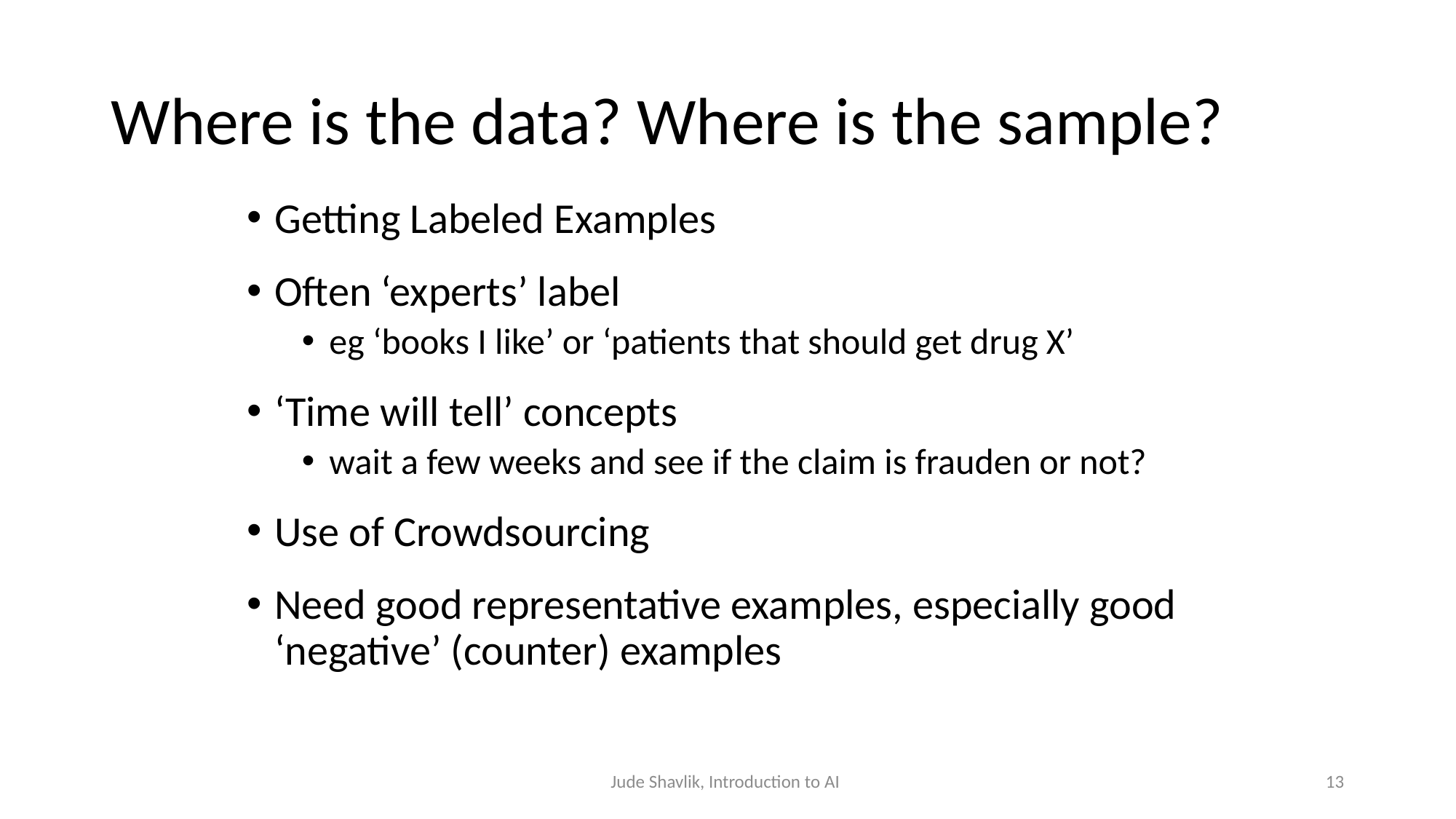

# Where is the data? Where is the sample?
Getting Labeled Examples
Often ‘experts’ label
eg ‘books I like’ or ‘patients that should get drug X’
‘Time will tell’ concepts
wait a few weeks and see if the claim is frauden or not?
Use of Crowdsourcing
Need good representative examples, especially good ‘negative’ (counter) examples
Jude Shavlik, Introduction to AI
13